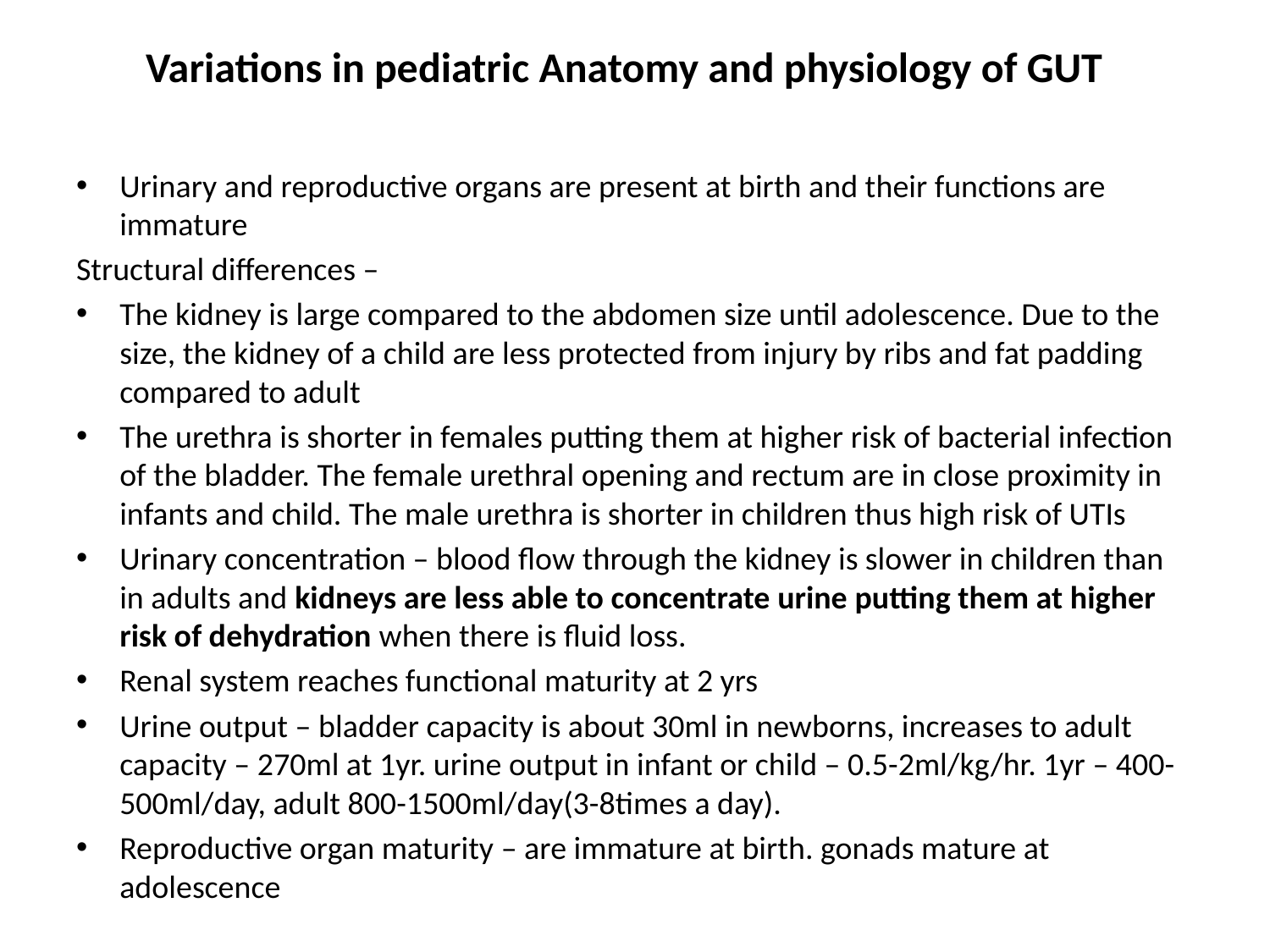

# Variations in pediatric Anatomy and physiology of GUT
Urinary and reproductive organs are present at birth and their functions are immature
Structural differences –
The kidney is large compared to the abdomen size until adolescence. Due to the size, the kidney of a child are less protected from injury by ribs and fat padding compared to adult
The urethra is shorter in females putting them at higher risk of bacterial infection of the bladder. The female urethral opening and rectum are in close proximity in infants and child. The male urethra is shorter in children thus high risk of UTIs
Urinary concentration – blood flow through the kidney is slower in children than in adults and kidneys are less able to concentrate urine putting them at higher risk of dehydration when there is fluid loss.
Renal system reaches functional maturity at 2 yrs
Urine output – bladder capacity is about 30ml in newborns, increases to adult capacity – 270ml at 1yr. urine output in infant or child – 0.5-2ml/kg/hr. 1yr – 400-500ml/day, adult 800-1500ml/day(3-8times a day).
Reproductive organ maturity – are immature at birth. gonads mature at adolescence